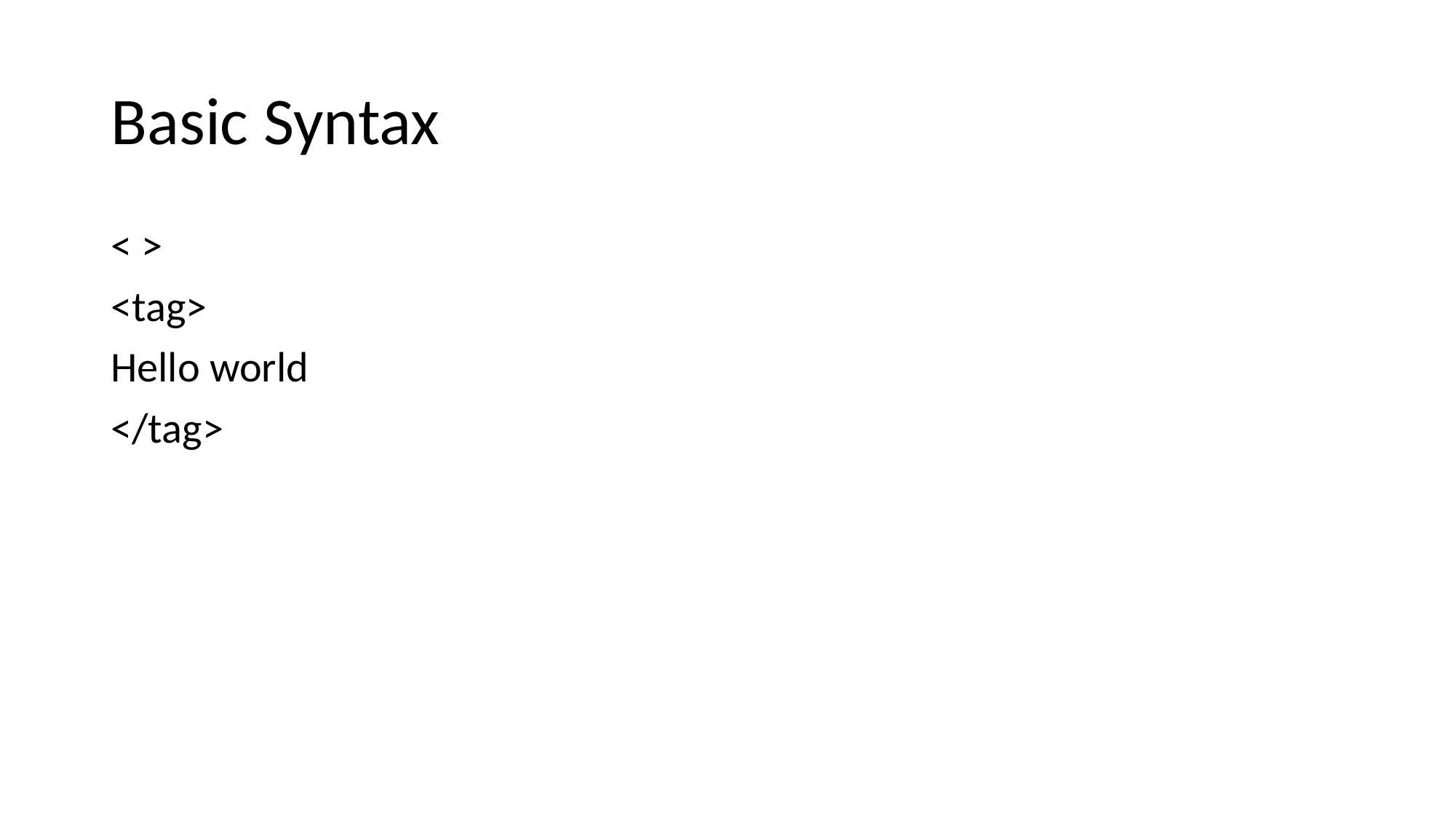

# Basic Syntax
< >
<tag>
Hello world
</tag>